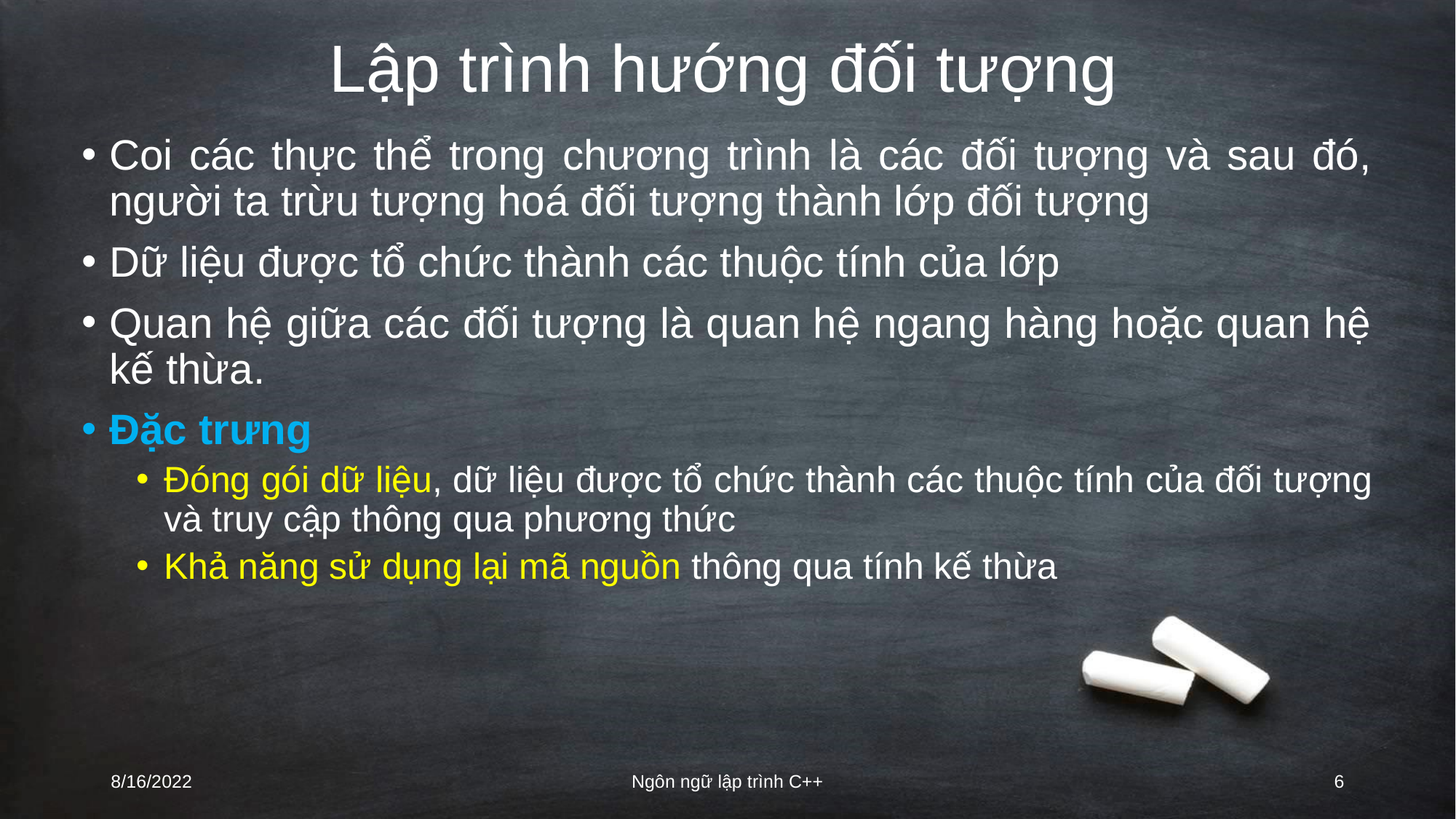

# Lập trình hướng đối tượng
Coi các thực thể trong chương trình là các đối tượng và sau đó, người ta trừu tượng hoá đối tượng thành lớp đối tượng
Dữ liệu được tổ chức thành các thuộc tính của lớp
Quan hệ giữa các đối tượng là quan hệ ngang hàng hoặc quan hệ kế thừa.
Đặc trưng
Đóng gói dữ liệu, dữ liệu được tổ chức thành các thuộc tính của đối tượng và truy cập thông qua phương thức
Khả năng sử dụng lại mã nguồn thông qua tính kế thừa

8/16/2022
Ngôn ngữ lập trình C++
6